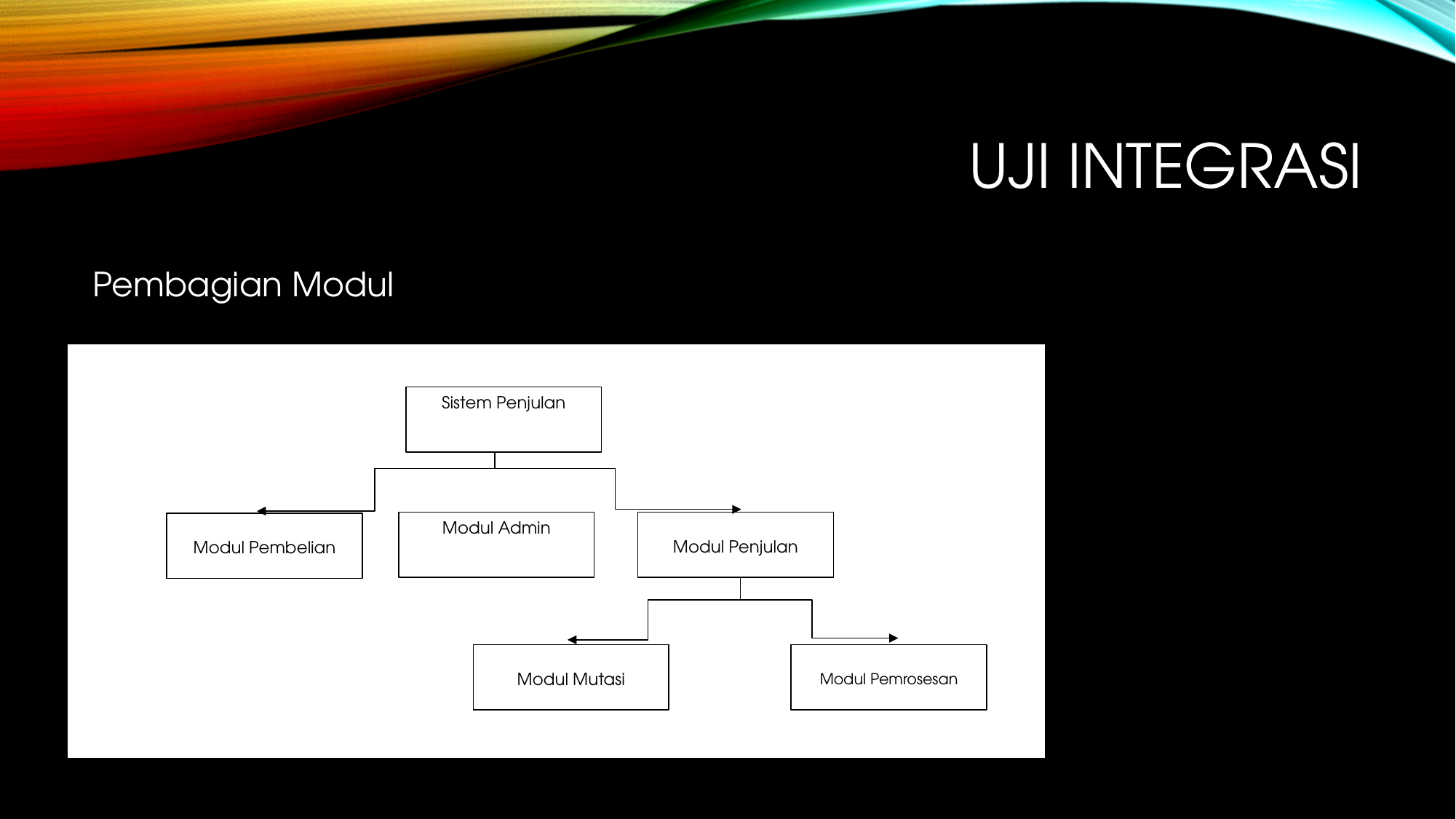

# Uji integrasi
Pembagian Modul

Sistem Penjulan

Modul Admin

Modul Penjulan
Modul Pembelian
Modul Mutasi
Modul Pemrosesan